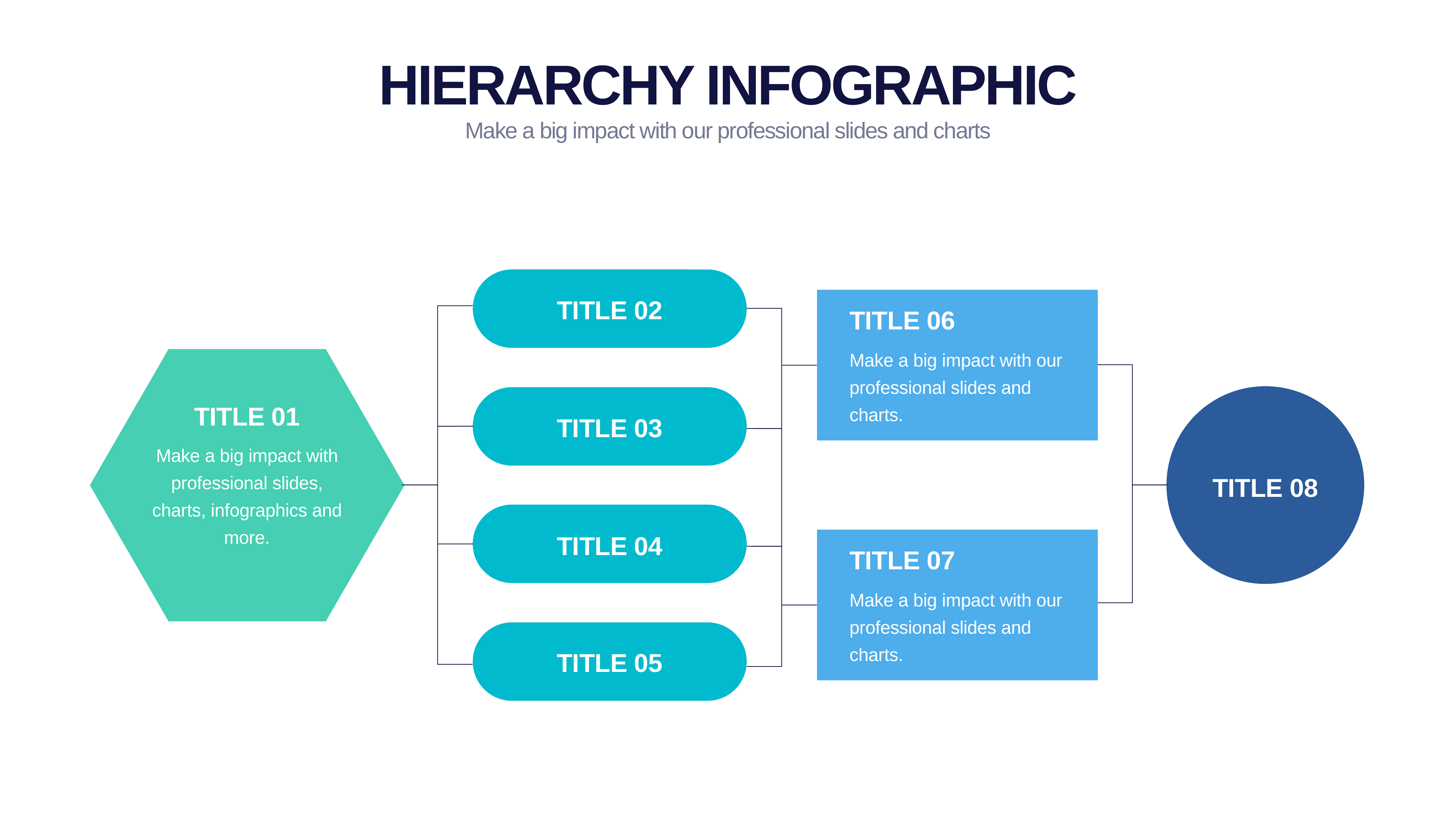

HIERARCHY INFOGRAPHIC
Make a big impact with our professional slides and charts

TITLE 02
TITLE 06

Make a big impact with our professional slides and charts.

TITLE 01
TITLE 03

Make a big impact with professional slides, charts, infographics and more.
TITLE 08

TITLE 04

TITLE 07

Make a big impact with our professional slides and charts.

TITLE 05